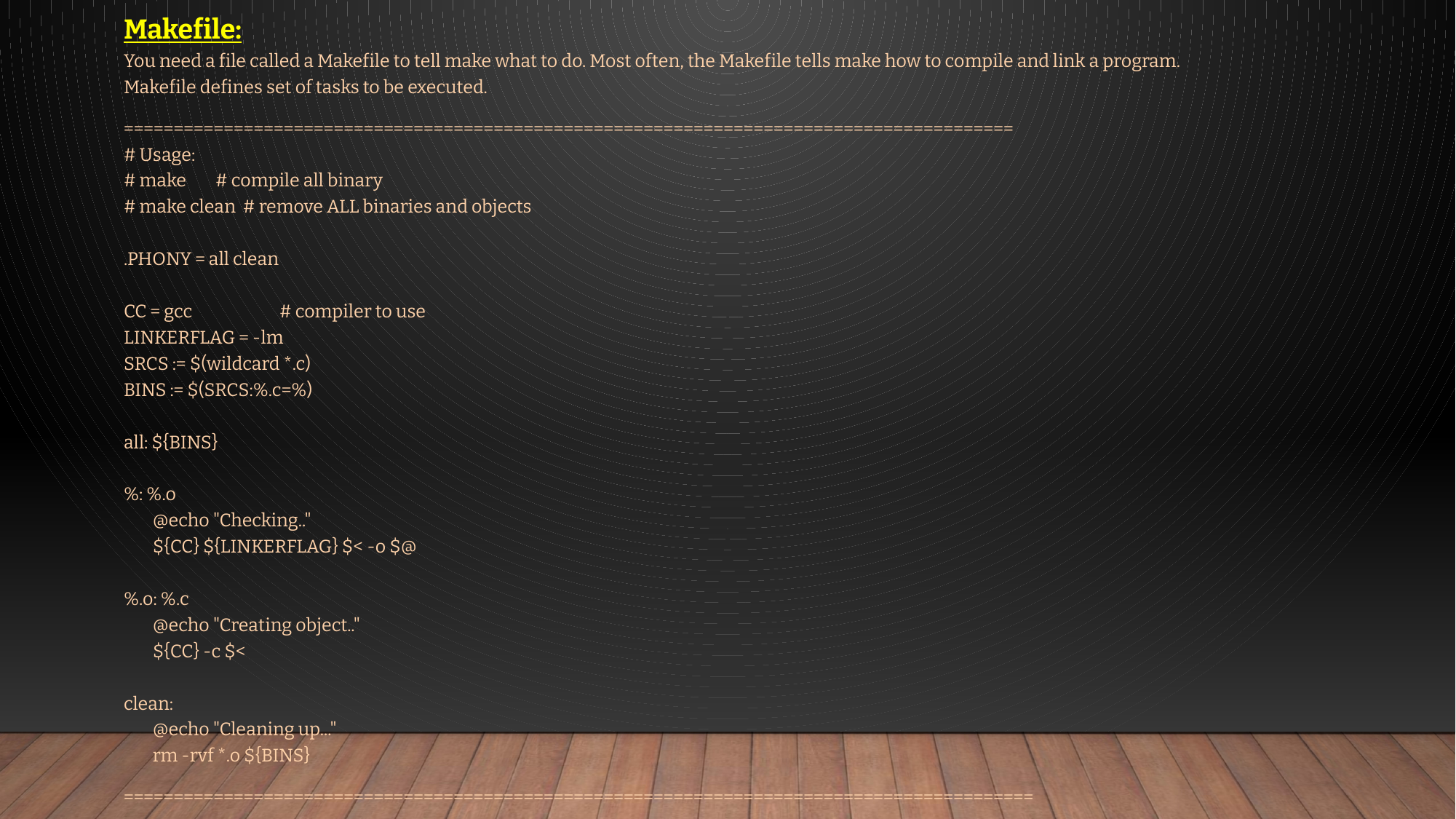

Makefile:
You need a file called a Makefile to tell make what to do. Most often, the Makefile tells make how to compile and link a program.
Makefile defines set of tasks to be executed.
=========================================================================================
# Usage: # make        # compile all binary # make clean  # remove ALL binaries and objects .PHONY = all clean
CC = gcc                        # compiler to use
LINKERFLAG = -lm
SRCS := $(wildcard *.c)
BINS := $(SRCS:%.c=%)
all: ${BINS}
%: %.o
        @echo "Checking.."
        ${CC} ${LINKERFLAG} $< -o $@
%.o: %.c
        @echo "Creating object.."
        ${CC} -c $<
clean:
        @echo "Cleaning up..."
        rm -rvf *.o ${BINS}
===========================================================================================